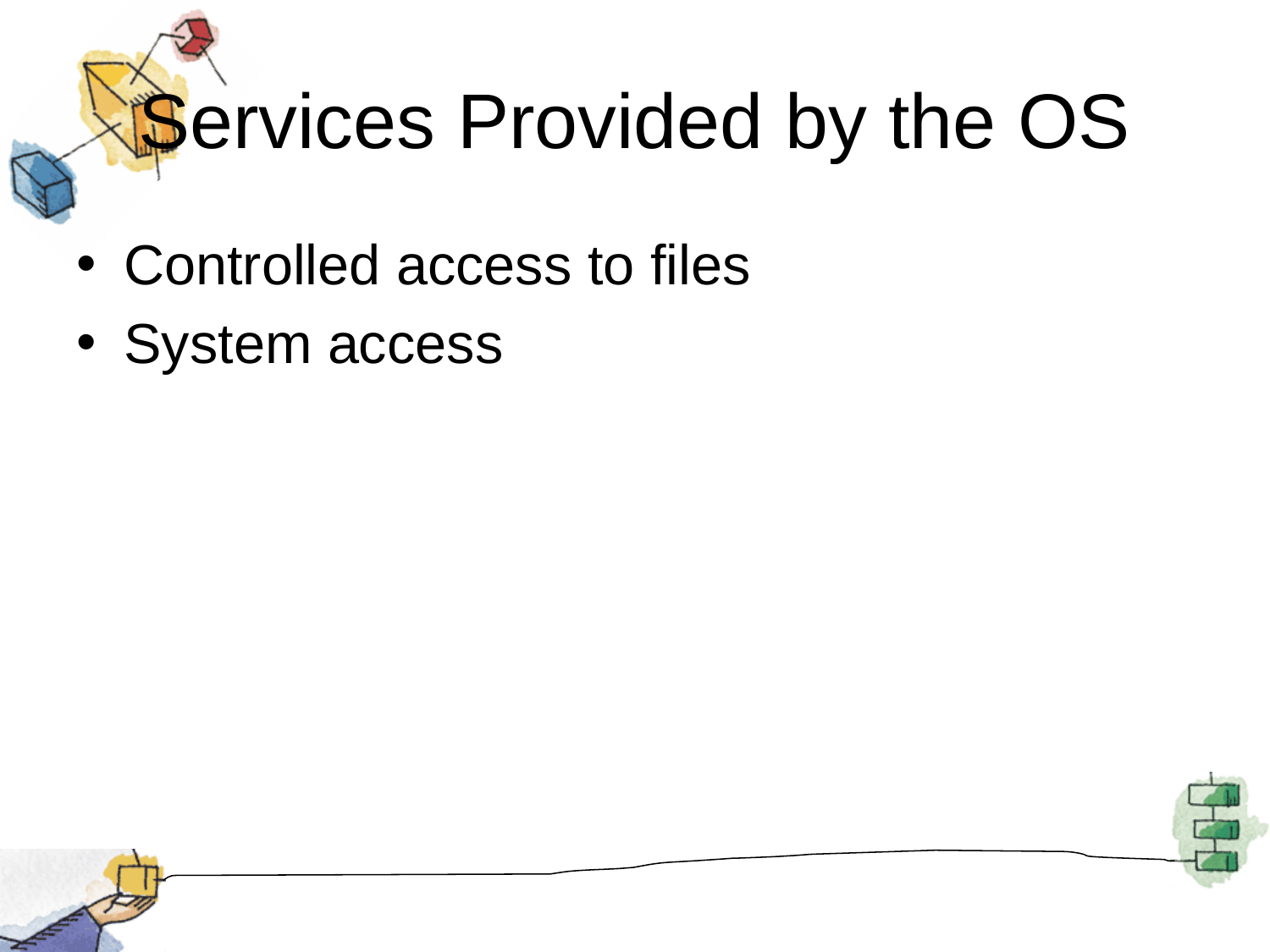

# Services Provided by the OS
Controlled access to files
System access